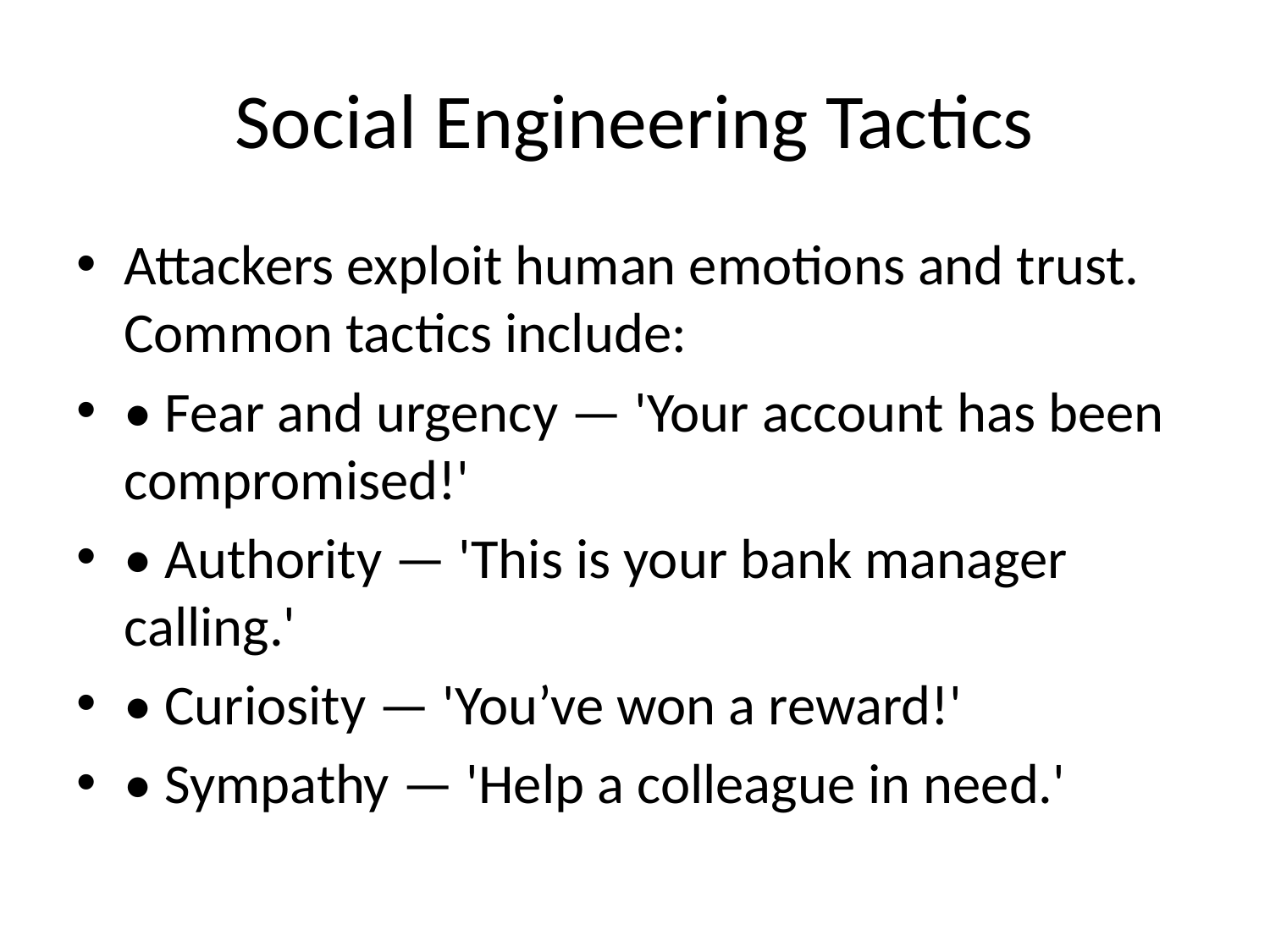

# Social Engineering Tactics
Attackers exploit human emotions and trust. Common tactics include:
• Fear and urgency — 'Your account has been compromised!'
• Authority — 'This is your bank manager calling.'
• Curiosity — 'You’ve won a reward!'
• Sympathy — 'Help a colleague in need.'